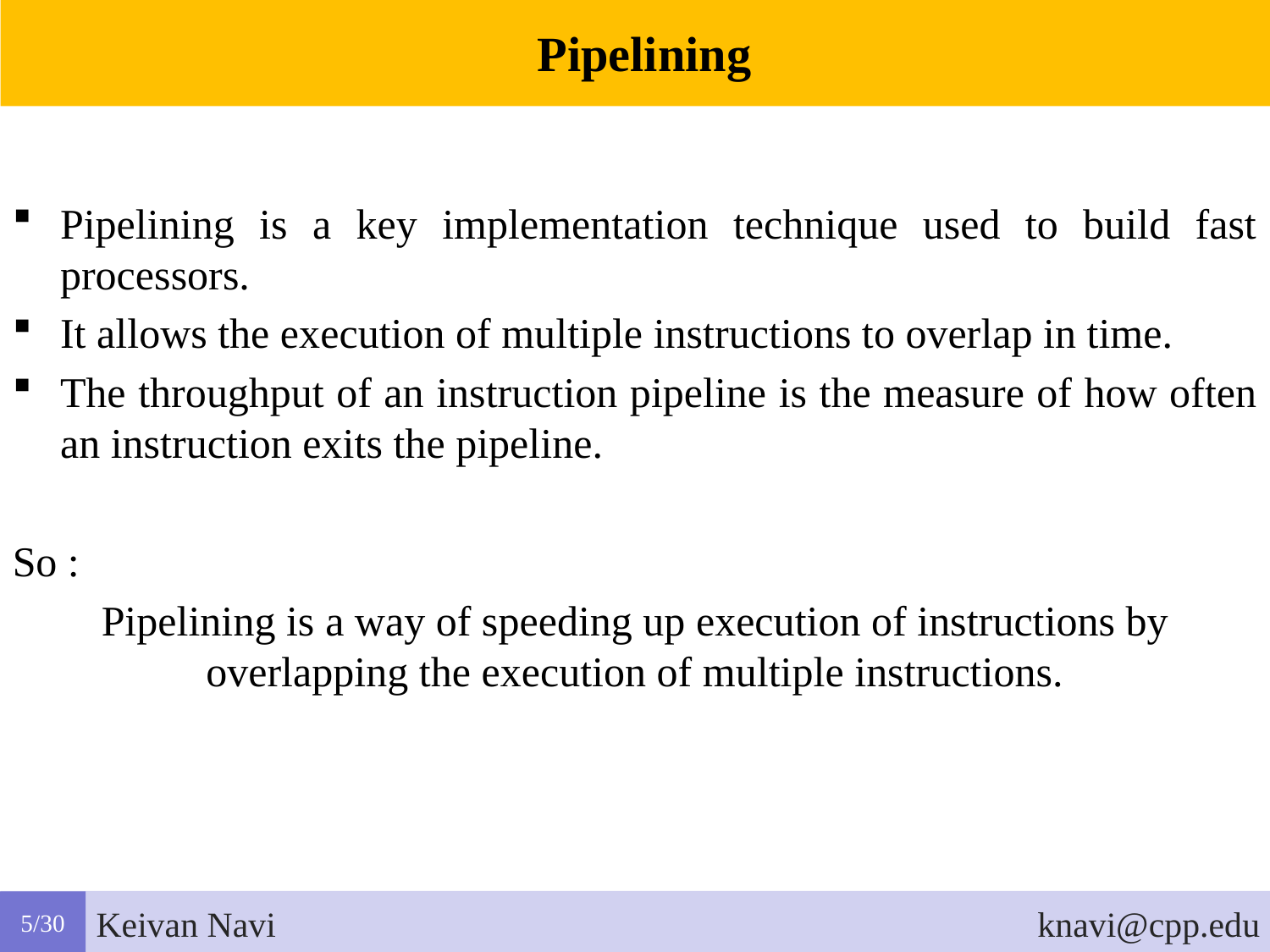

Pipelining

Pipelining is a key implementation technique used to build fast processors.
It allows the execution of multiple instructions to overlap in time.
The throughput of an instruction pipeline is the measure of how often an instruction exits the pipeline.

So :
Pipelining is a way of speeding up execution of instructions by overlapping the execution of multiple instructions.

5/30
Keivan Navi
knavi@cpp.edu